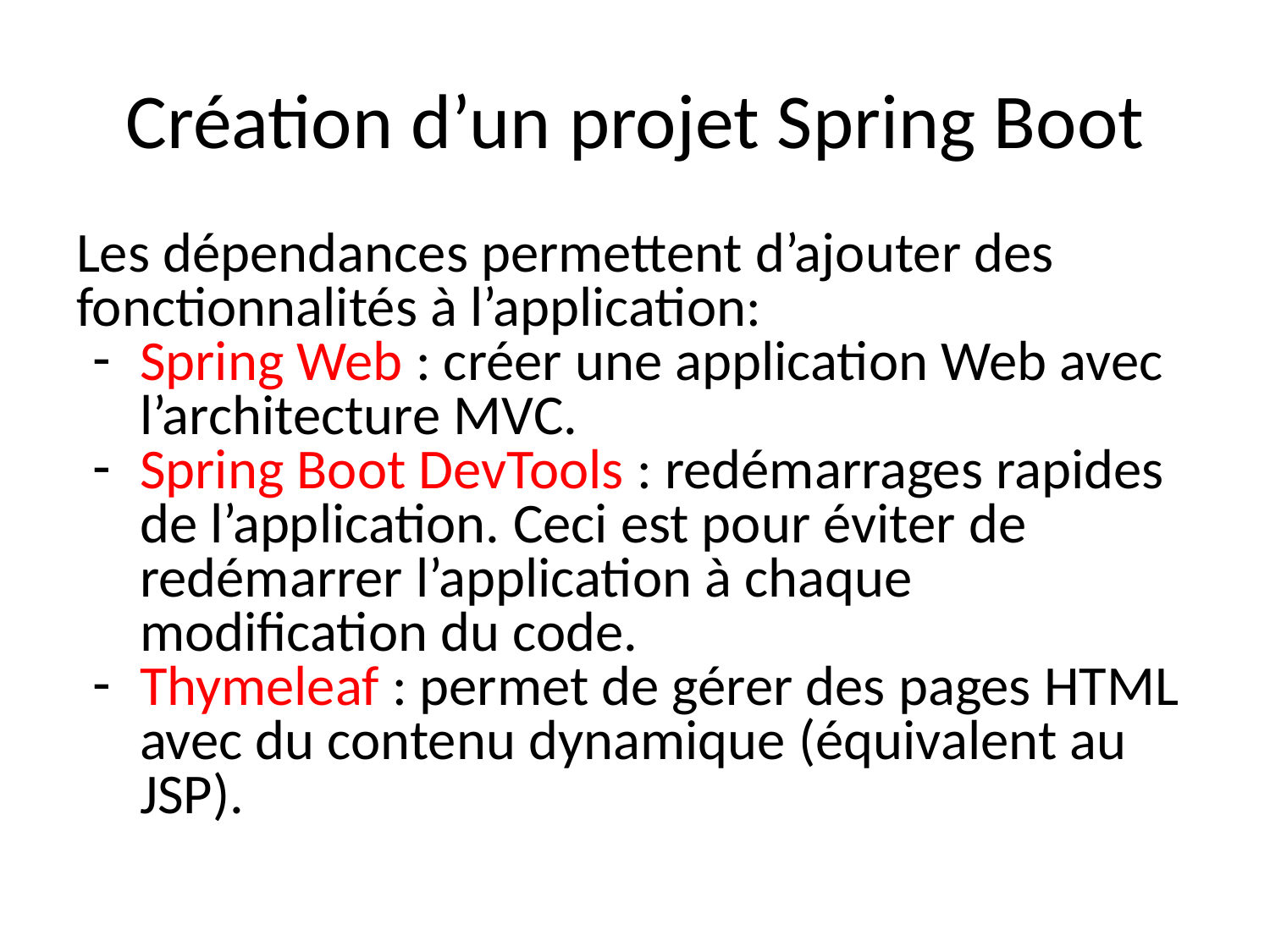

# Création d’un projet Spring Boot
Les dépendances permettent d’ajouter des fonctionnalités à l’application:
Spring Web : créer une application Web avec l’architecture MVC.
Spring Boot DevTools : redémarrages rapides de l’application. Ceci est pour éviter de redémarrer l’application à chaque modification du code.
Thymeleaf : permet de gérer des pages HTML avec du contenu dynamique (équivalent au JSP).